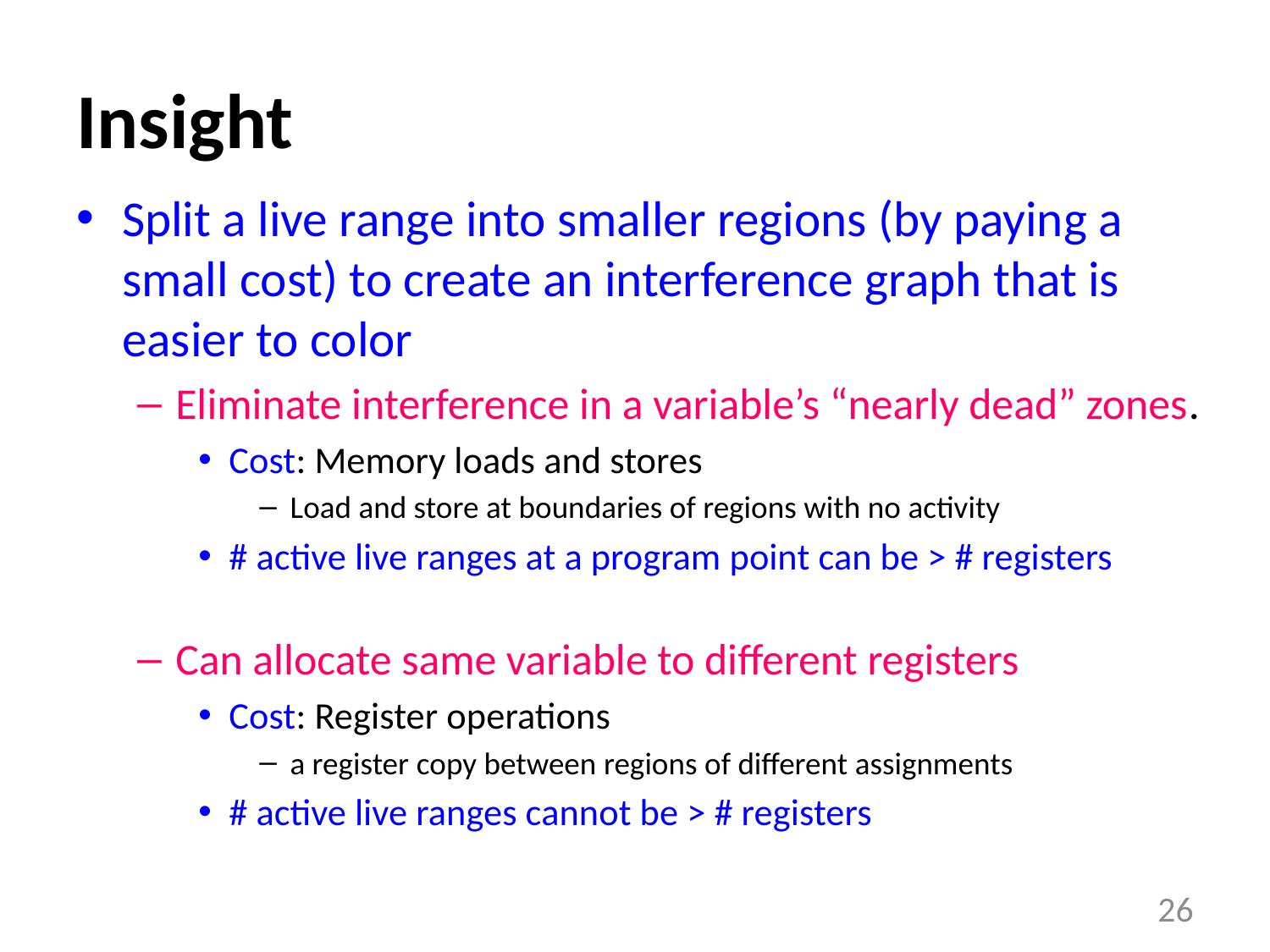

# Insight
Split a live range into smaller regions (by paying a small cost) to create an interference graph that is easier to color
Eliminate interference in a variable’s “nearly dead” zones.
Cost: Memory loads and stores
Load and store at boundaries of regions with no activity
# active live ranges at a program point can be > # registers
Can allocate same variable to different registers
Cost: Register operations
a register copy between regions of different assignments
# active live ranges cannot be > # registers

26